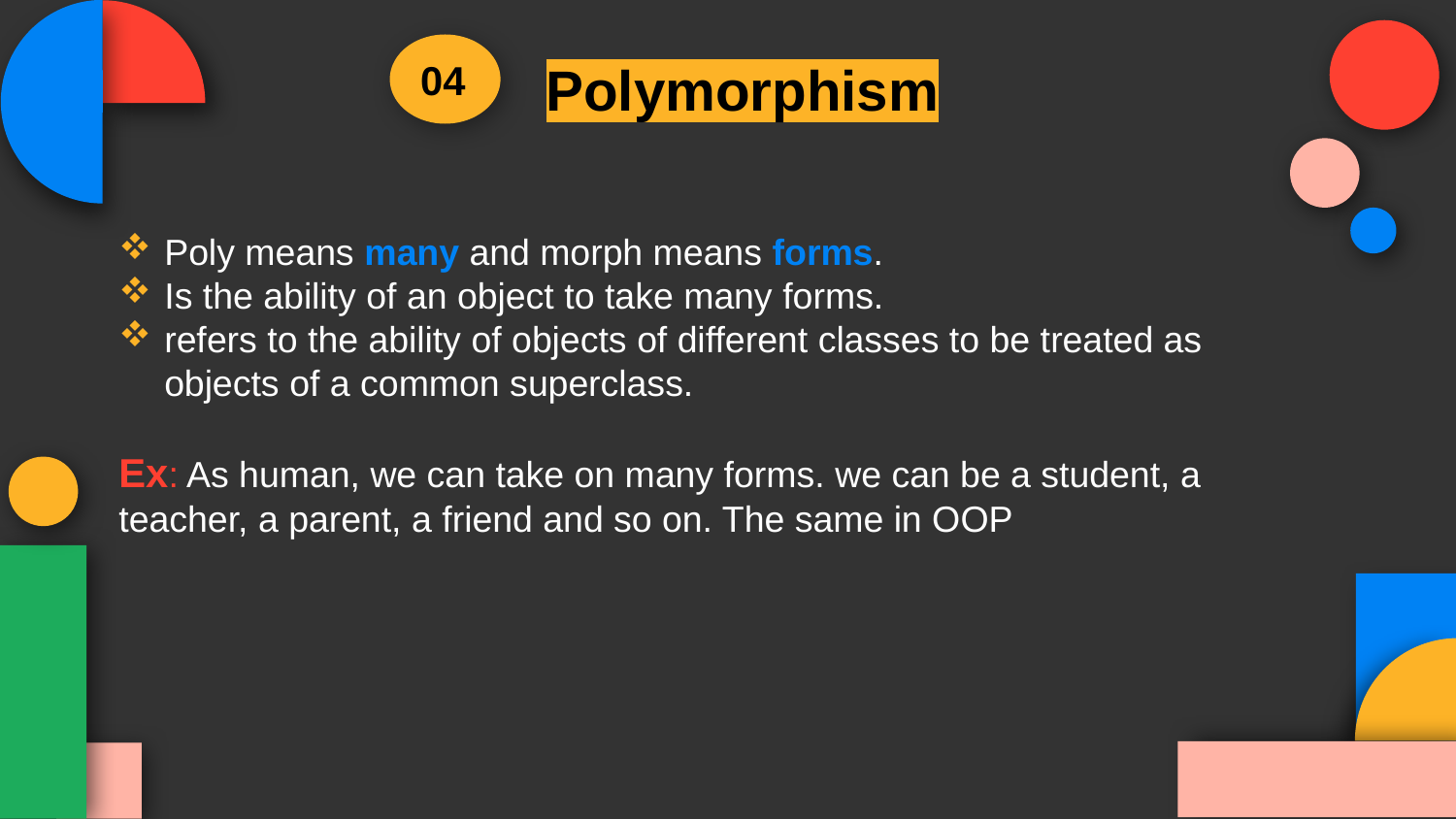

04
Polymorphism

Poly means many and morph means forms.
Is the ability of an object to take many forms.
refers to the ability of objects of different classes to be treated as objects of a common superclass.

Ex: As human, we can take on many forms. we can be a student, a teacher, a parent, a friend and so on. The same in OOP